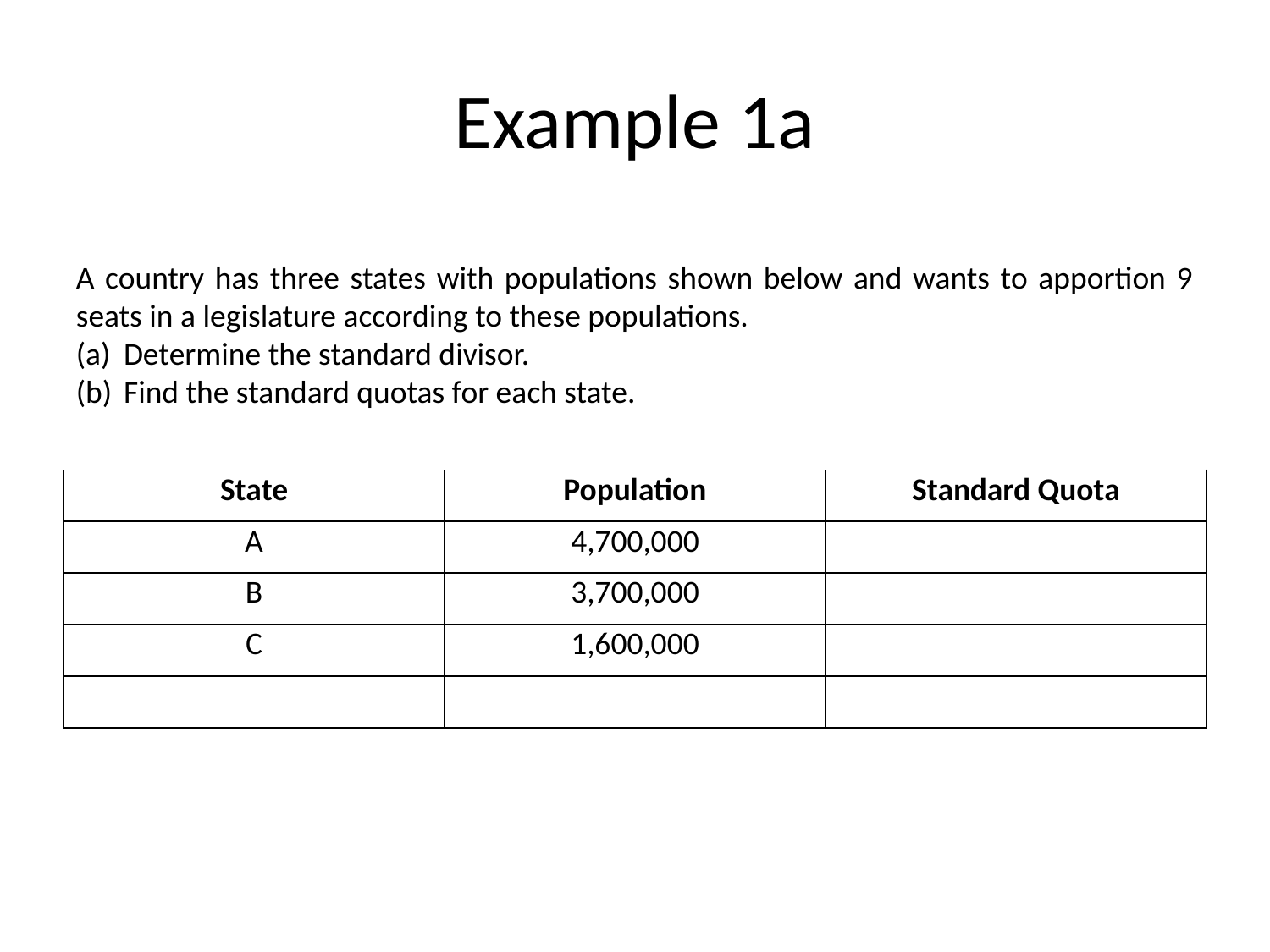

# Example 1a
A country has three states with populations shown below and wants to apportion 9 seats in a legislature according to these populations.
Determine the standard divisor.
Find the standard quotas for each state.
| State | Population | Standard Quota |
| --- | --- | --- |
| A | 4,700,000 |  |
| B | 3,700,000 |  |
| C | 1,600,000 |  |
|  |  |  |